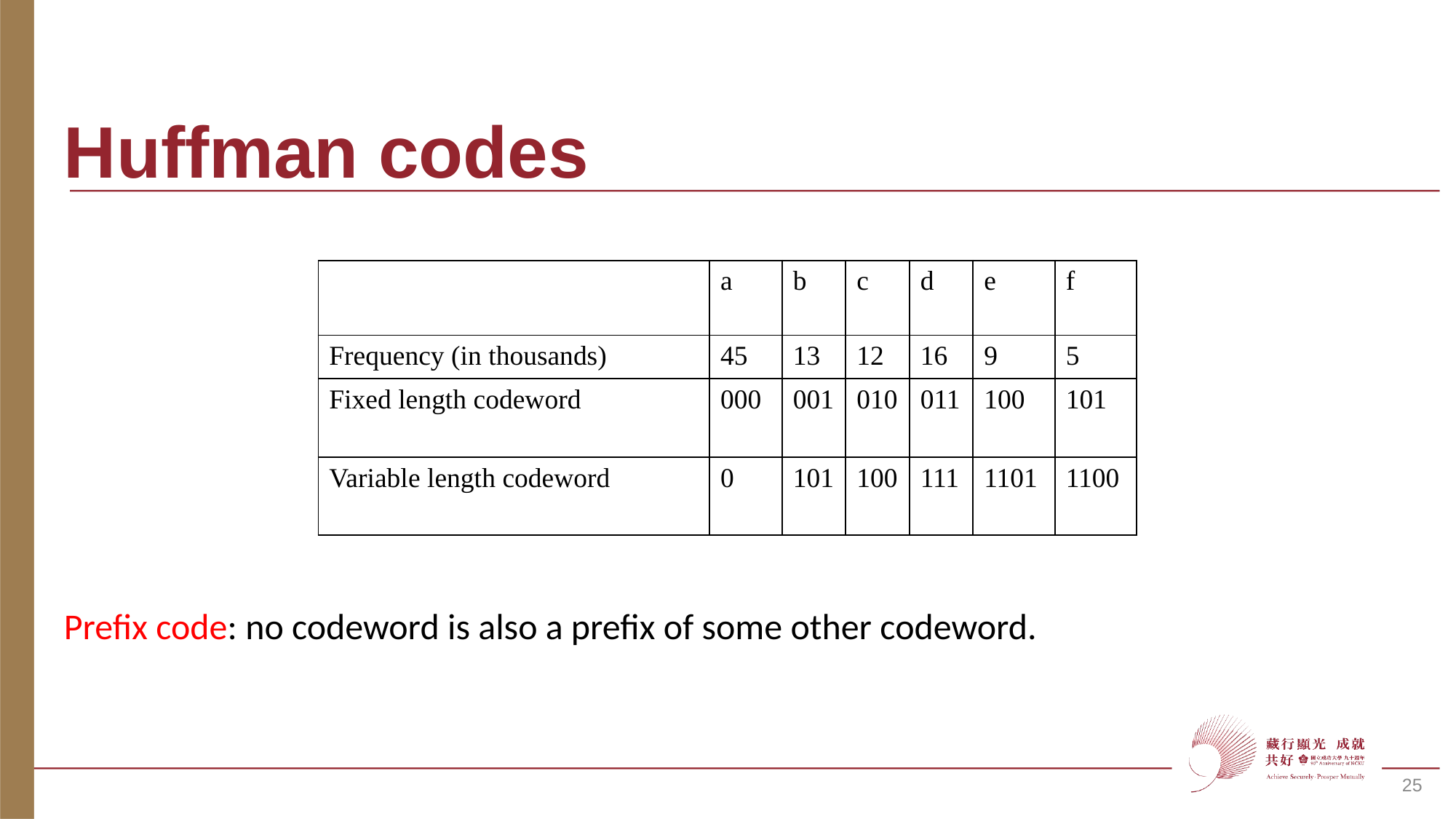

# Huffman codes

Prefix code: no codeword is also a prefix of some other codeword.

|  | a | b | c | d | e | f |
| --- | --- | --- | --- | --- | --- | --- |
| Frequency (in thousands) | 45 | 13 | 12 | 16 | 9 | 5 |
| Fixed length codeword | 000 | 001 | 010 | 011 | 100 | 101 |
| Variable length codeword | 0 | 101 | 100 | 111 | 1101 | 1100 |
25